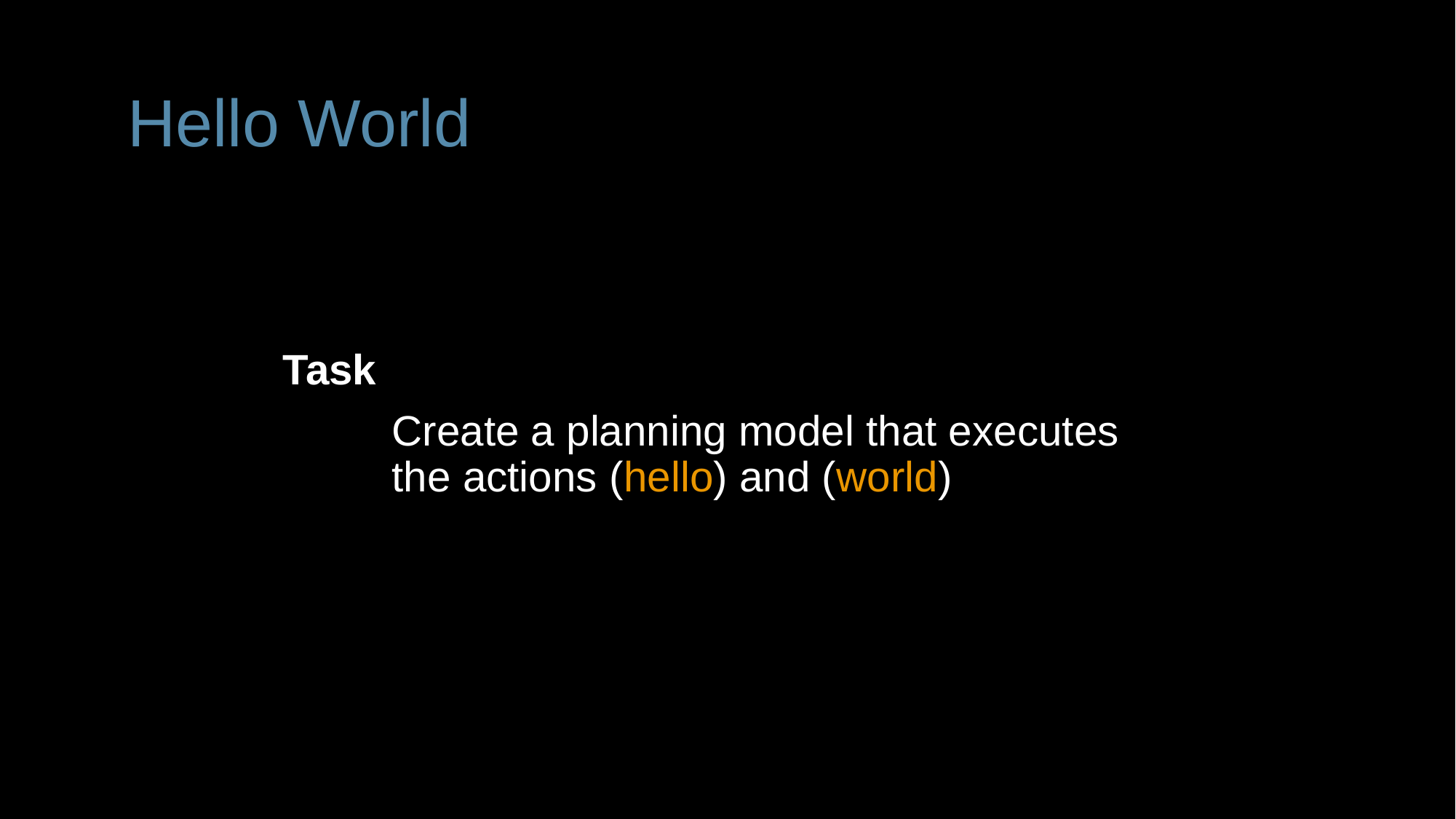

# Hello World
Task
	Create a planning model that executes
	the actions (hello) and (world)